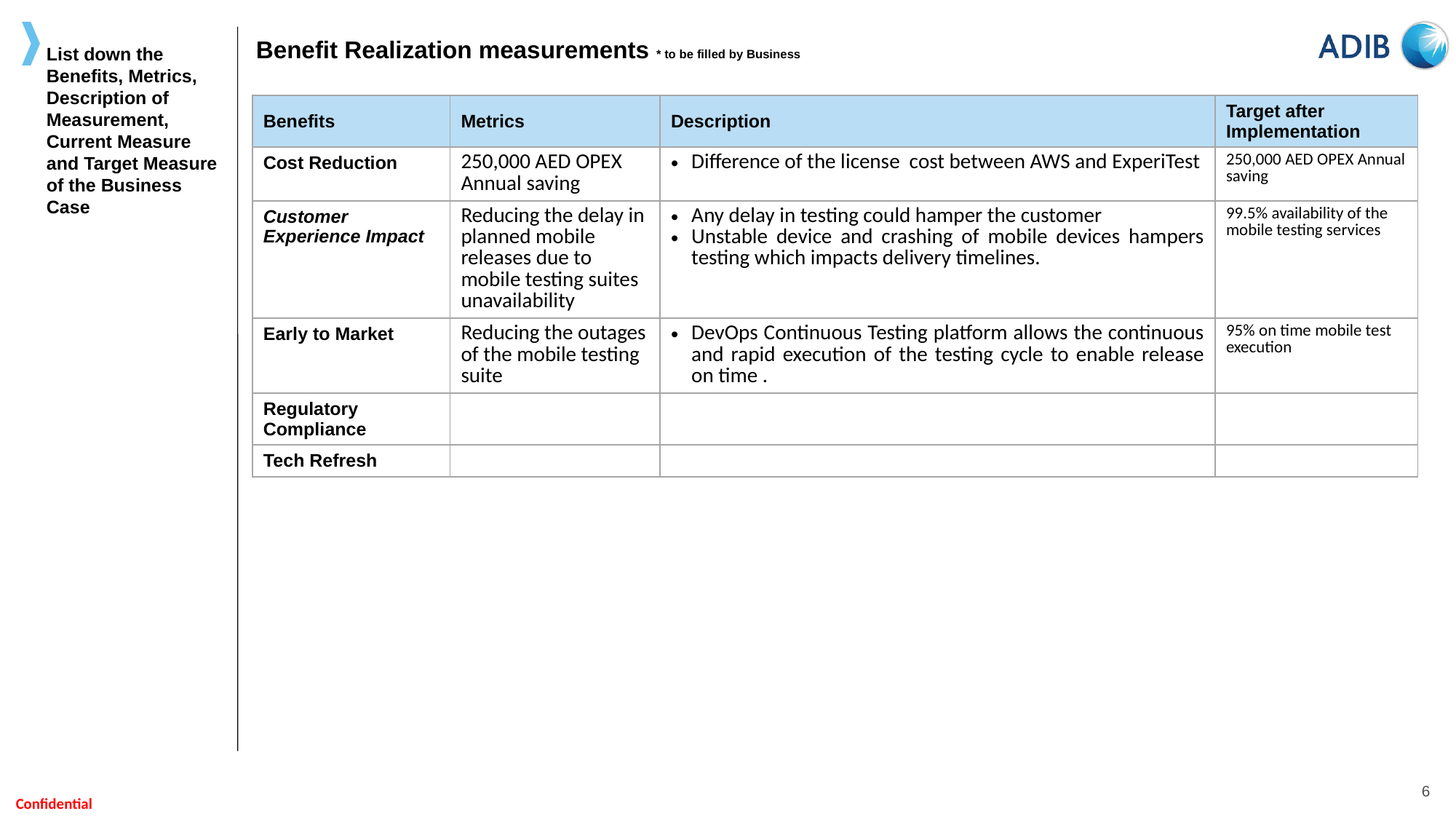

Benefit Realization measurements * to be filled by Business
List down the Benefits, Metrics, Description of Measurement, Current Measure and Target Measure of the Business Case

| Benefits | Metrics | Description | Target after Implementation |
| --- | --- | --- | --- |
| Cost Reduction | 250,000 AED OPEX Annual saving | Difference of the license cost between AWS and ExperiTest | 250,000 AED OPEX Annual saving |
| Customer Experience Impact | Reducing the delay in planned mobile releases due to mobile testing suites unavailability | Any delay in testing could hamper the customer Unstable device and crashing of mobile devices hampers testing which impacts delivery timelines. | 99.5% availability of the mobile testing services |
| Early to Market | Reducing the outages of the mobile testing suite | DevOps Continuous Testing platform allows the continuous and rapid execution of the testing cycle to enable release on time . | 95% on time mobile test execution |
| Regulatory Compliance |  |  |  |
| Tech Refresh |  |  |  |
6